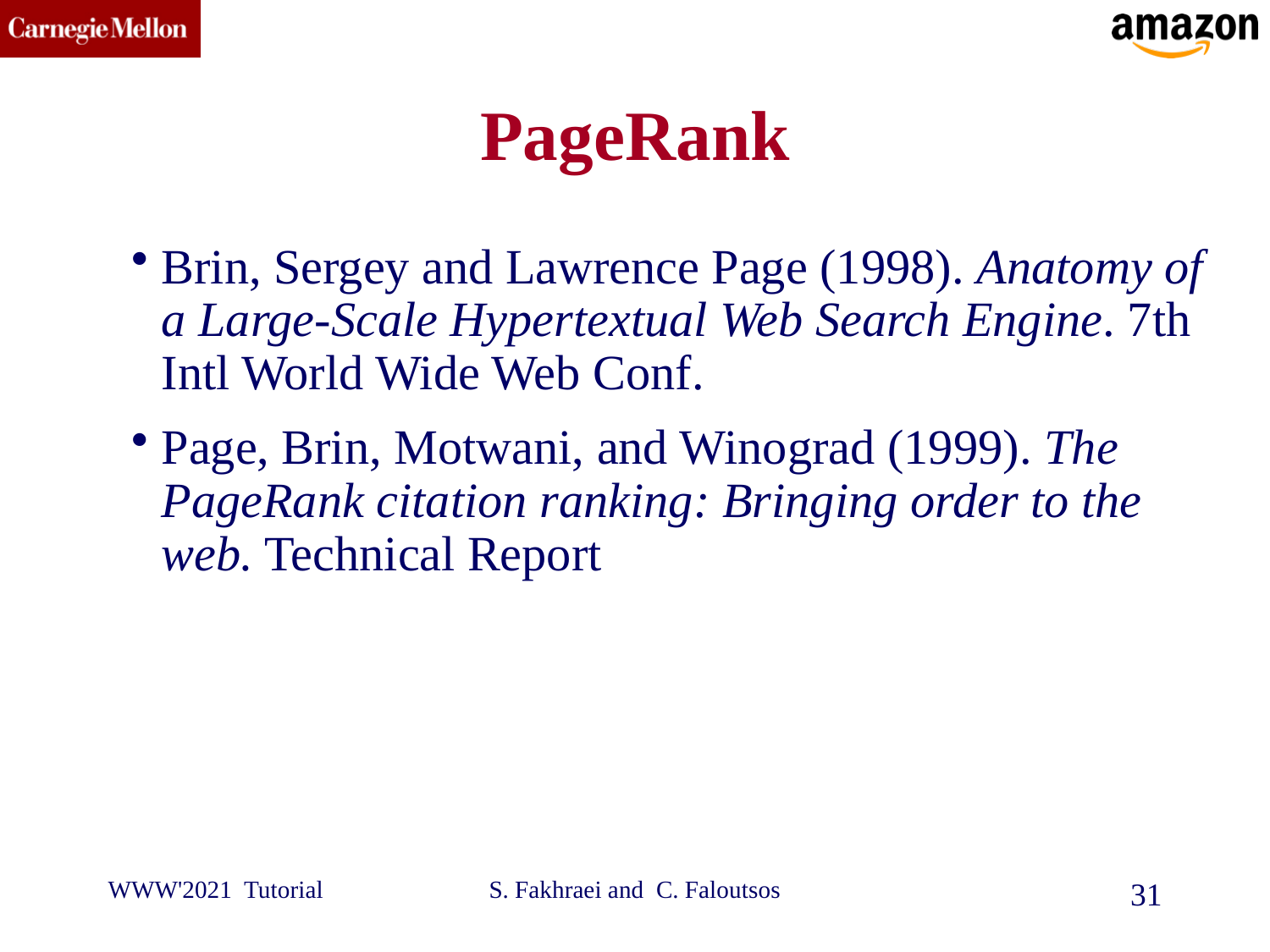

# PageRank

Brin, Sergey and Lawrence Page (1998). Anatomy of a Large-Scale Hypertextual Web Search Engine. 7th Intl World Wide Web Conf.
Page, Brin, Motwani, and Winograd (1999). The PageRank citation ranking: Bringing order to the web. Technical Report
WWW'2021  Tutorial
S. Fakhraei and  C. Faloutsos
31